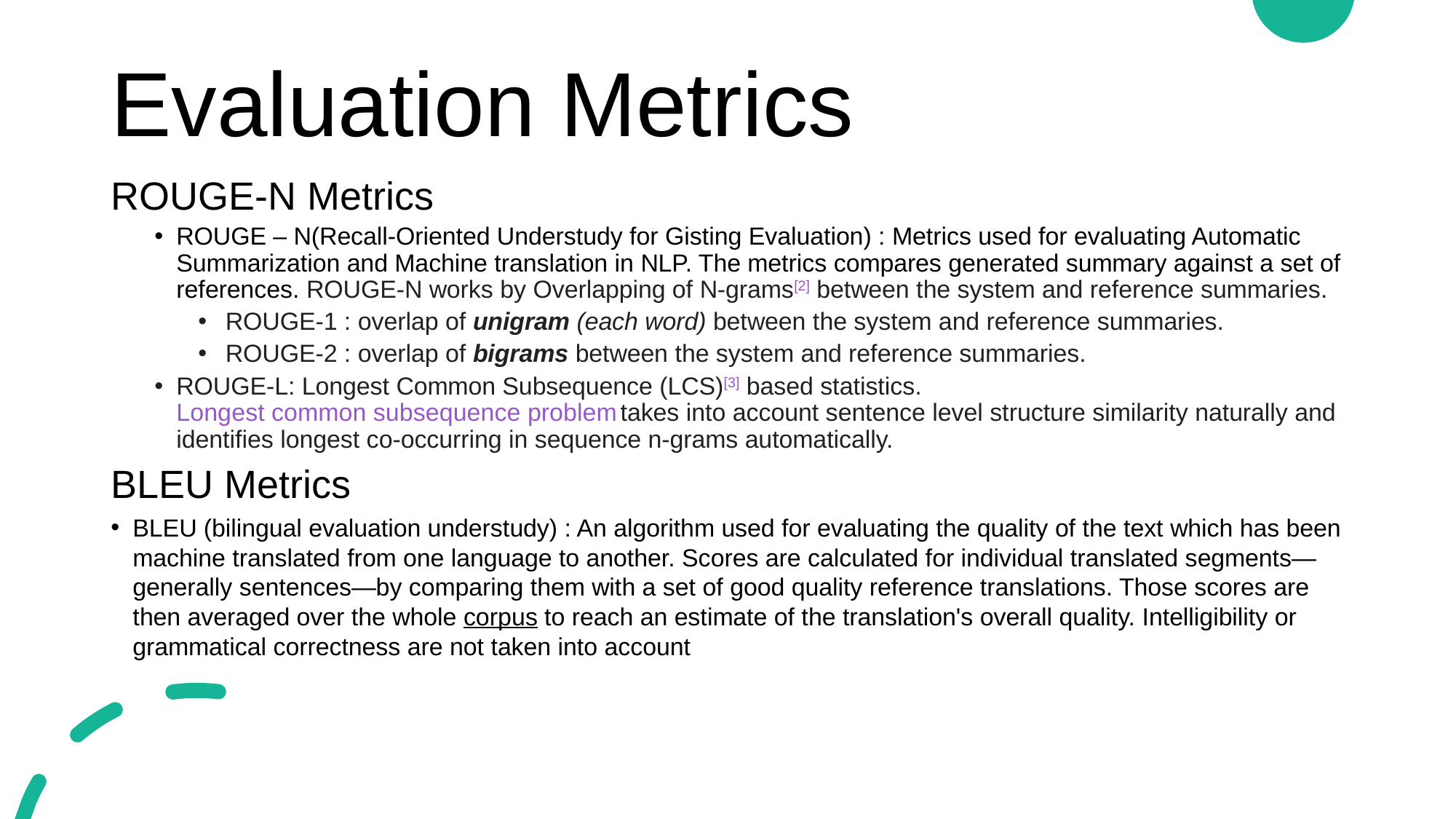

# Evaluation Metrics
ROUGE-N Metrics
ROUGE – N(Recall-Oriented Understudy for Gisting Evaluation) : Metrics used for evaluating Automatic Summarization and Machine translation in NLP. The metrics compares generated summary against a set of references. ROUGE-N works by Overlapping of N-grams[2] between the system and reference summaries.
ROUGE-1 : overlap of unigram (each word) between the system and reference summaries.
ROUGE-2 : overlap of bigrams between the system and reference summaries.
ROUGE-L: Longest Common Subsequence (LCS)[3] based statistics. Longest common subsequence problem takes into account sentence level structure similarity naturally and identifies longest co-occurring in sequence n-grams automatically.
BLEU Metrics
BLEU (bilingual evaluation understudy) : An algorithm used for evaluating the quality of the text which has been machine translated from one language to another. Scores are calculated for individual translated segments—generally sentences—by comparing them with a set of good quality reference translations. Those scores are then averaged over the whole corpus to reach an estimate of the translation's overall quality. Intelligibility or grammatical correctness are not taken into account